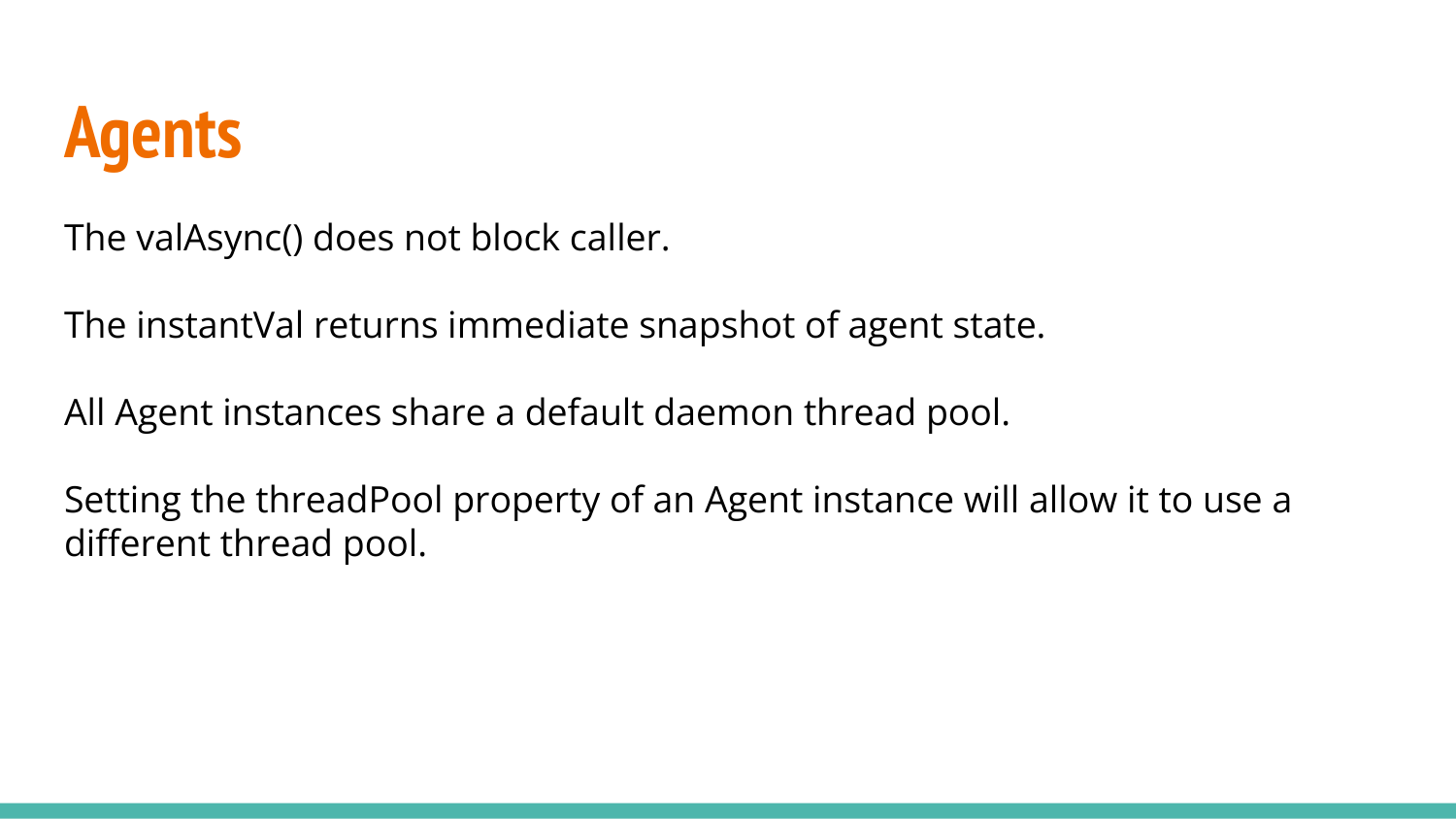

# Agents
The valAsync() does not block caller.

The instantVal returns immediate snapshot of agent state.

All Agent instances share a default daemon thread pool.

Setting the threadPool property of an Agent instance will allow it to use a different thread pool.